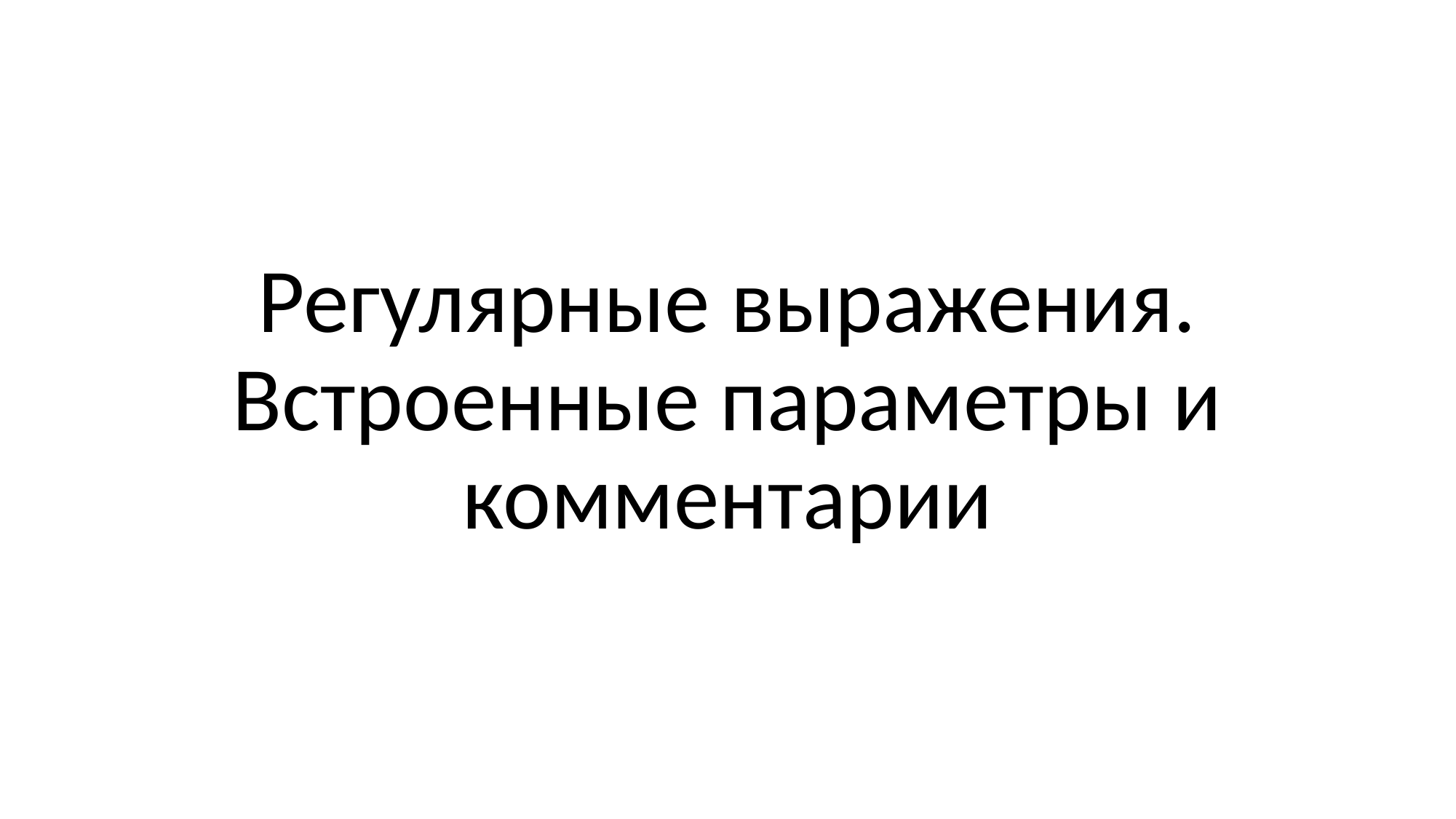

# Регулярные выражения. Встроенные параметры и комментарии